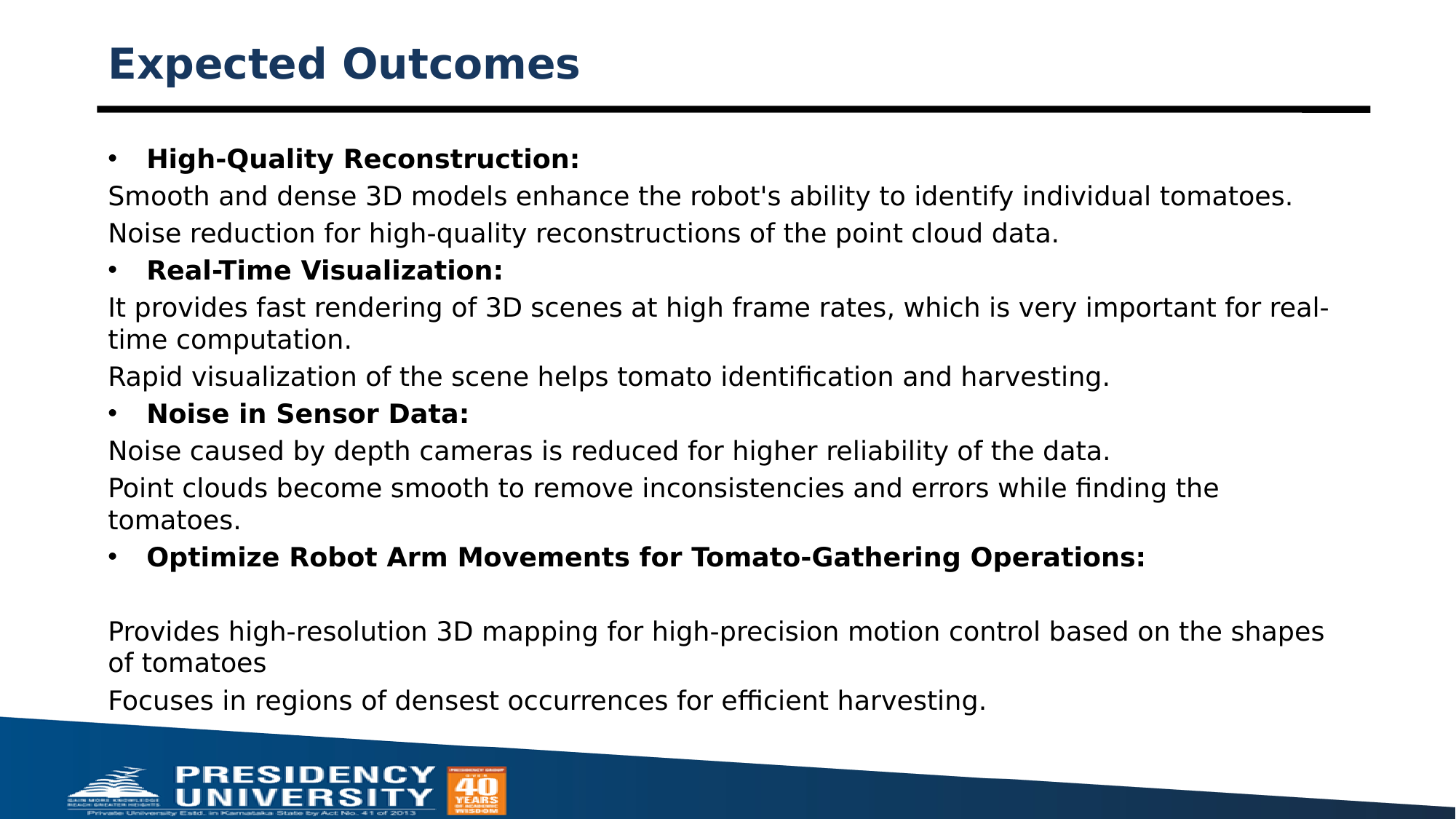

# Expected Outcomes
High-Quality Reconstruction:
Smooth and dense 3D models enhance the robot's ability to identify individual tomatoes.
Noise reduction for high-quality reconstructions of the point cloud data.
Real-Time Visualization:
It provides fast rendering of 3D scenes at high frame rates, which is very important for real-time computation.
Rapid visualization of the scene helps tomato identification and harvesting.
Noise in Sensor Data:
Noise caused by depth cameras is reduced for higher reliability of the data.
Point clouds become smooth to remove inconsistencies and errors while finding the tomatoes.
Optimize Robot Arm Movements for Tomato-Gathering Operations:

Provides high-resolution 3D mapping for high-precision motion control based on the shapes of tomatoes
Focuses in regions of densest occurrences for efficient harvesting.